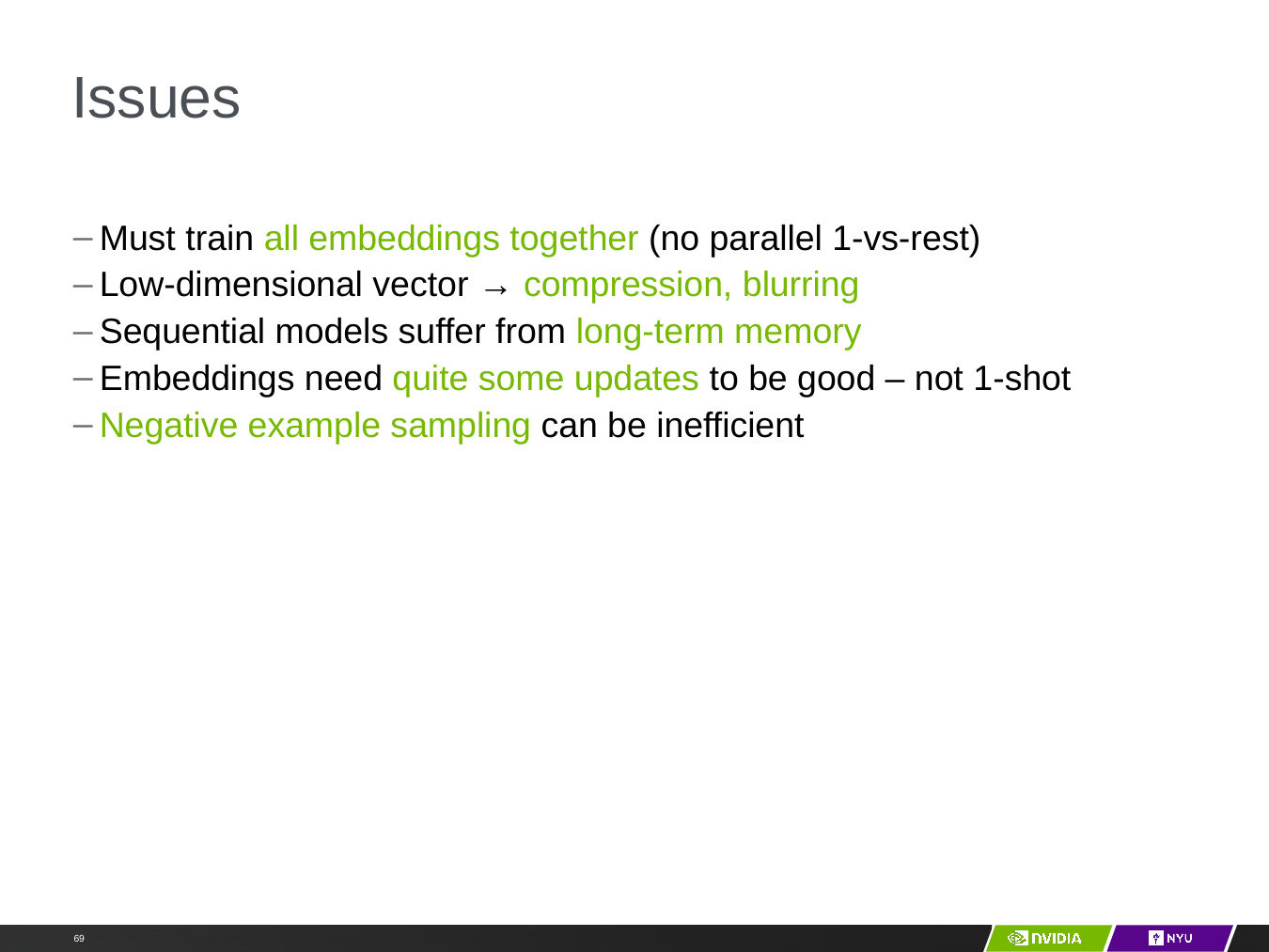

# Issues
Must train all embeddings together (no parallel 1-vs-rest)
Low-dimensional vector → compression, blurring
Sequential models suffer from long-term memory
Embeddings need quite some updates to be good – not 1-shot
Negative example sampling can be inefficient